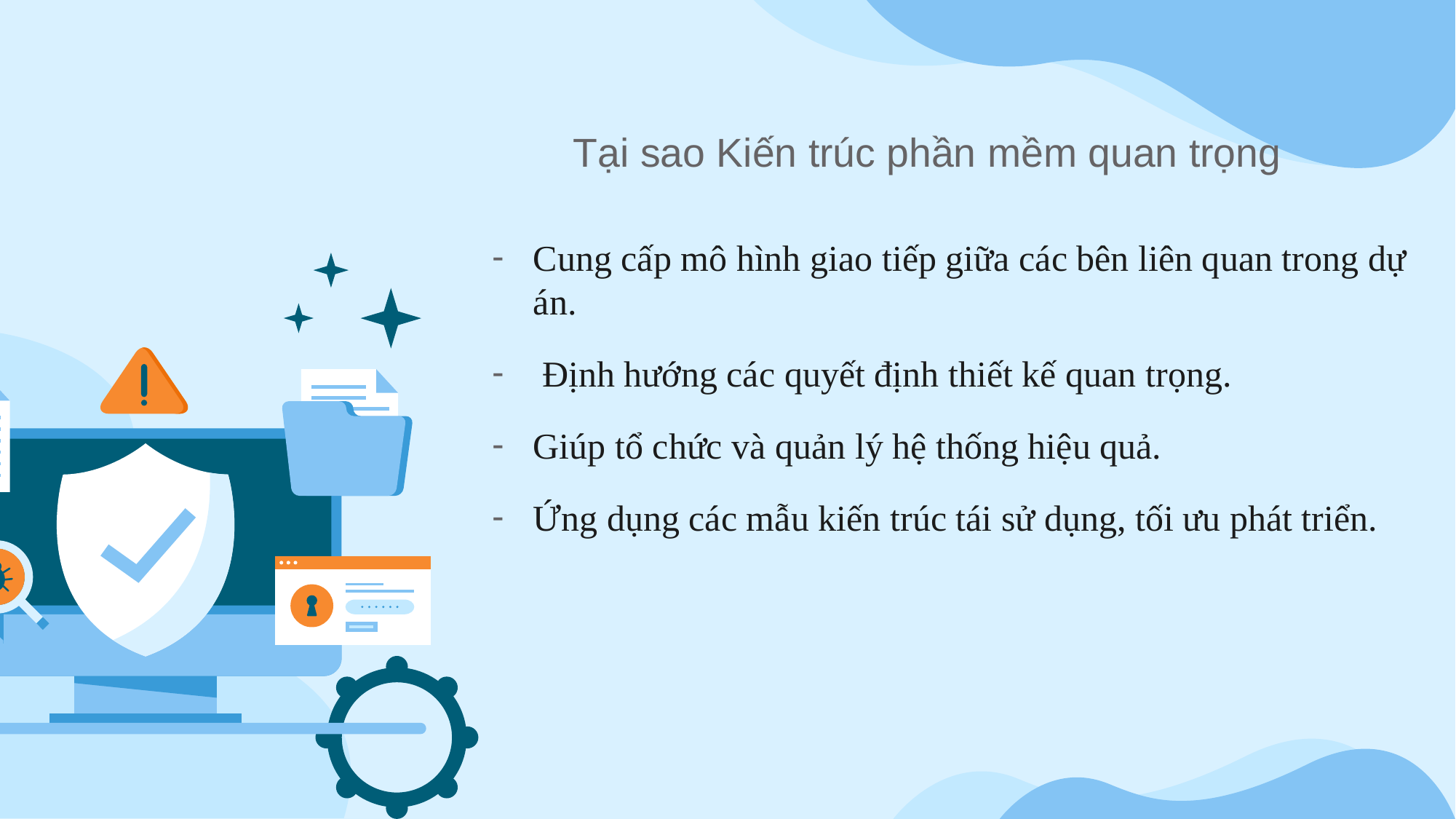

Tại sao Kiến trúc phần mềm quan trọng
Cung cấp mô hình giao tiếp giữa các bên liên quan trong dự án.
 Định hướng các quyết định thiết kế quan trọng.
Giúp tổ chức và quản lý hệ thống hiệu quả.
Ứng dụng các mẫu kiến trúc tái sử dụng, tối ưu phát triển.